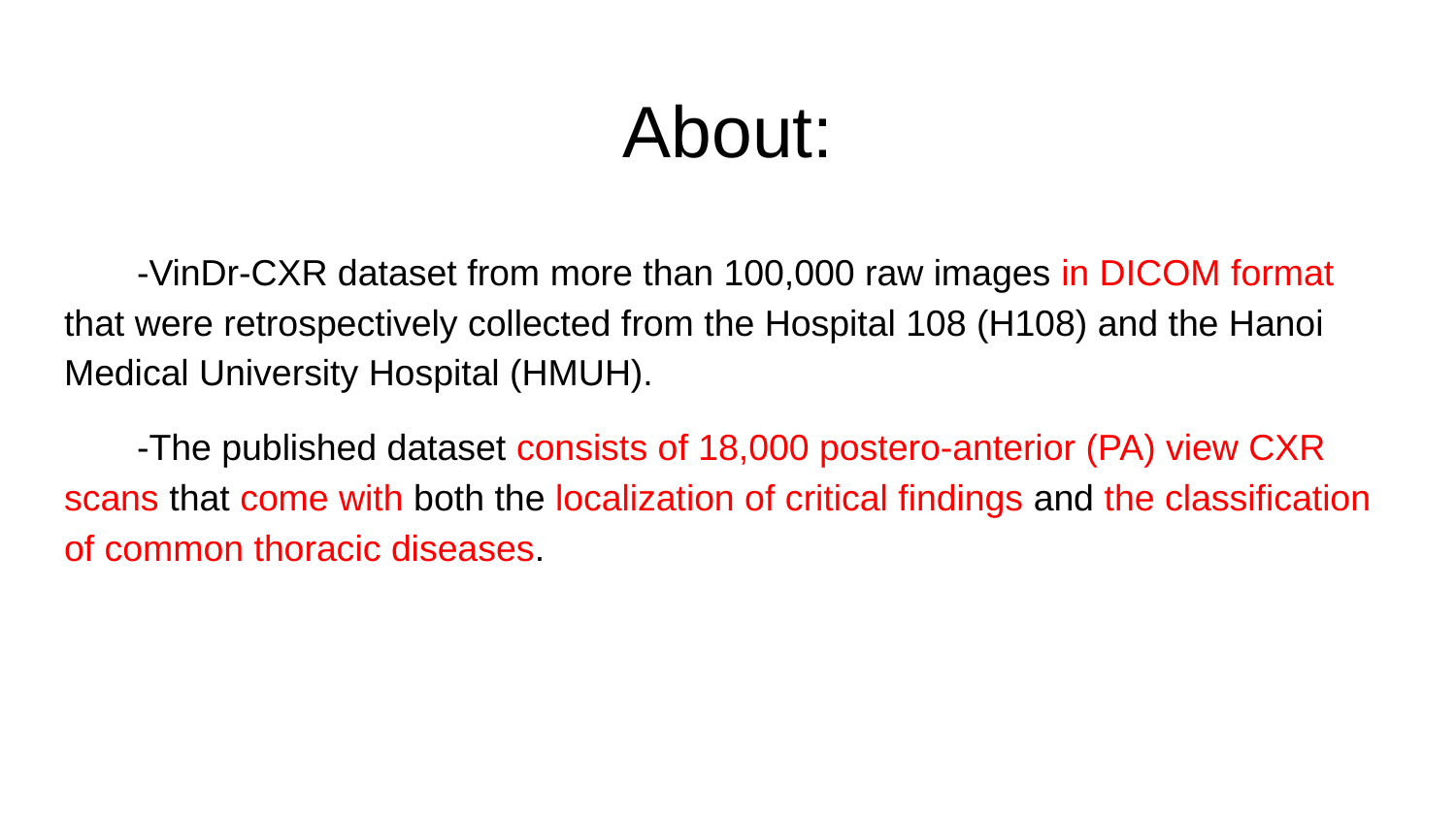

# About:
-VinDr-CXR dataset from more than 100,000 raw images in DICOM format that were retrospectively collected from the Hospital 108 (H108) and the Hanoi Medical University Hospital (HMUH).
-The published dataset consists of 18,000 postero-anterior (PA) view CXR scans that come with both the localization of critical findings and the classification of common thoracic diseases.